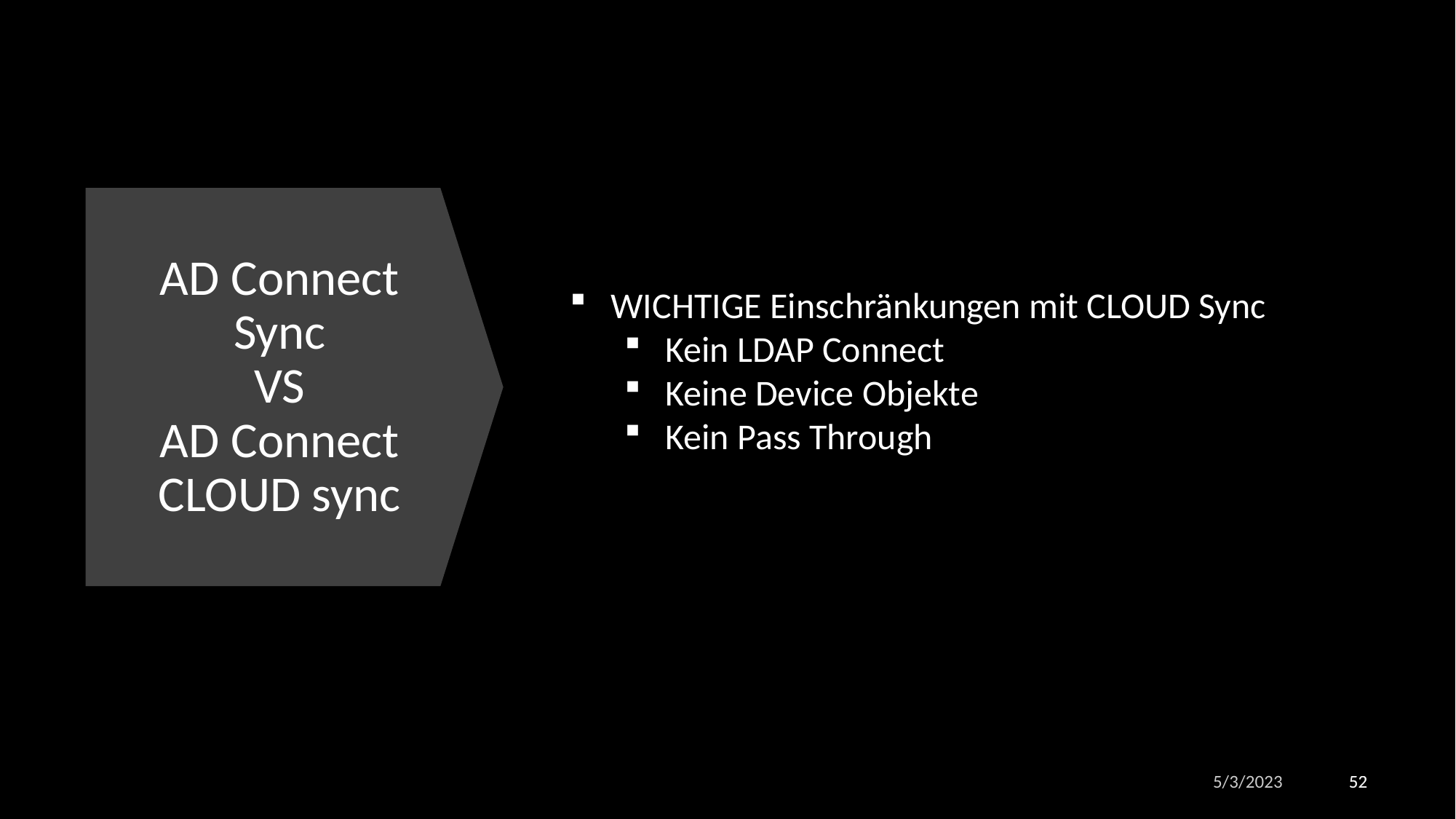

# AD Connect Sync VS AD Connect CLOUD sync
WICHTIGE Einschränkungen mit CLOUD Sync
Kein LDAP Connect
Keine Device Objekte
Kein Pass Through
5/3/2023
52
52